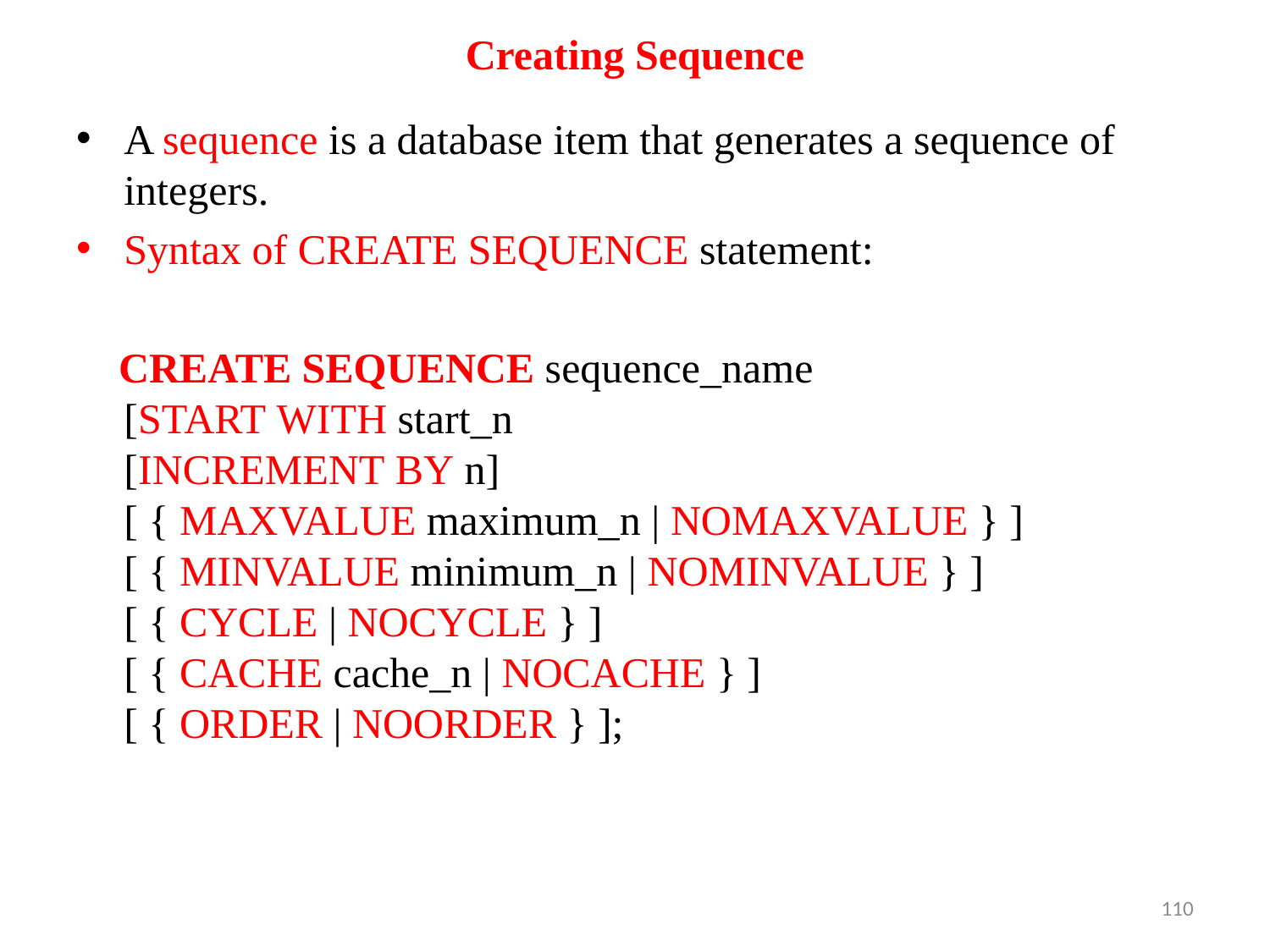

# Creating Sequence
A sequence is a database item that generates a sequence of integers.
Syntax of CREATE SEQUENCE statement:

    CREATE SEQUENCE sequence_name
[START WITH start_n
[INCREMENT BY n]
[ { MAXVALUE maximum_n | NOMAXVALUE } ]
[ { MINVALUE minimum_n | NOMINVALUE } ]
[ { CYCLE | NOCYCLE } ]
[ { CACHE cache_n | NOCACHE } ]
[ { ORDER | NOORDER } ];

110